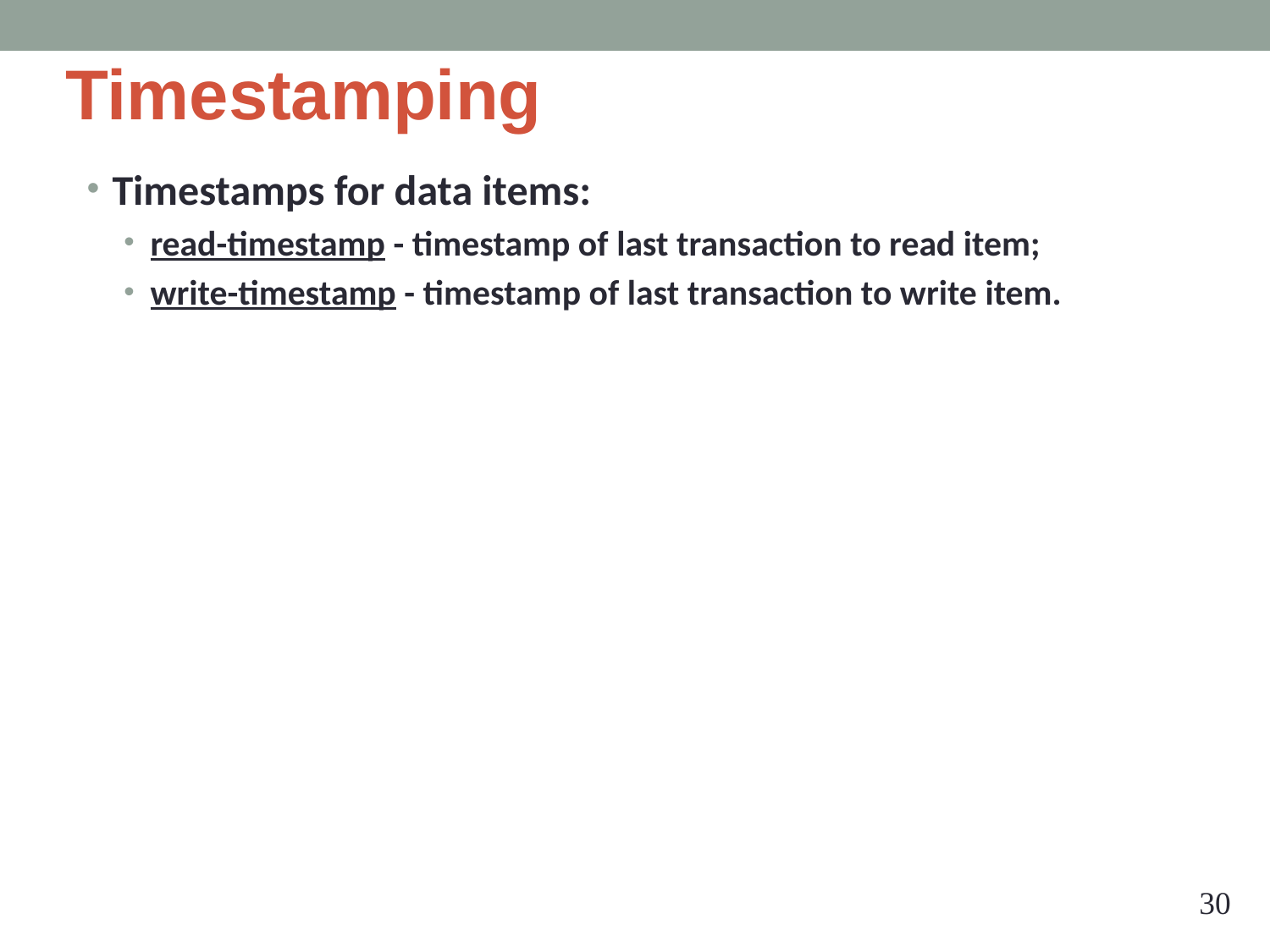

# Timestamping
Timestamps for data items:
read-timestamp - timestamp of last transaction to read item;
write-timestamp - timestamp of last transaction to write item.
30